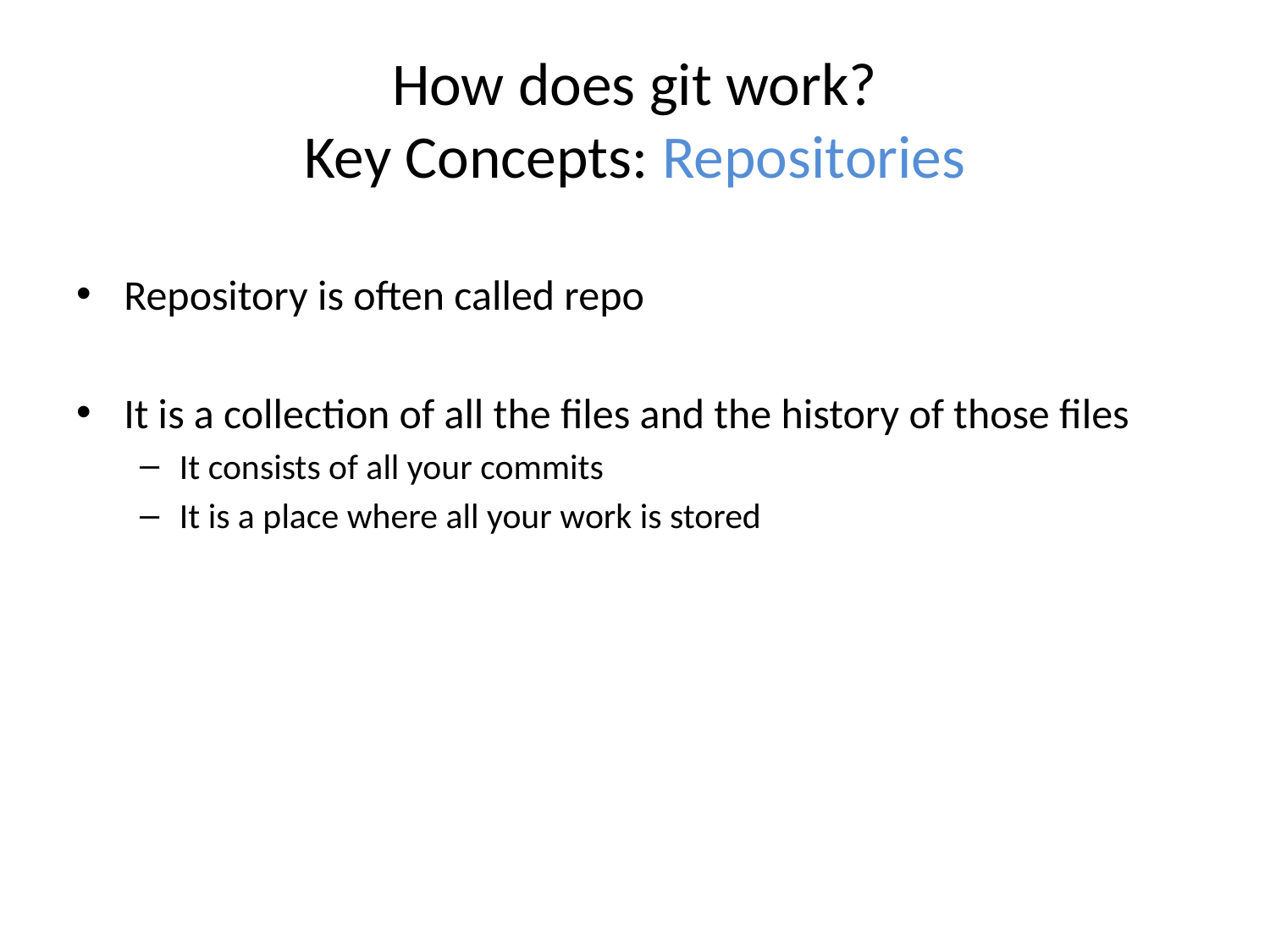

# How does git work? Key Concepts: Repositories
Repository is often called repo

It is a collection of all the files and the history of those files
It consists of all your commits
It is a place where all your work is stored